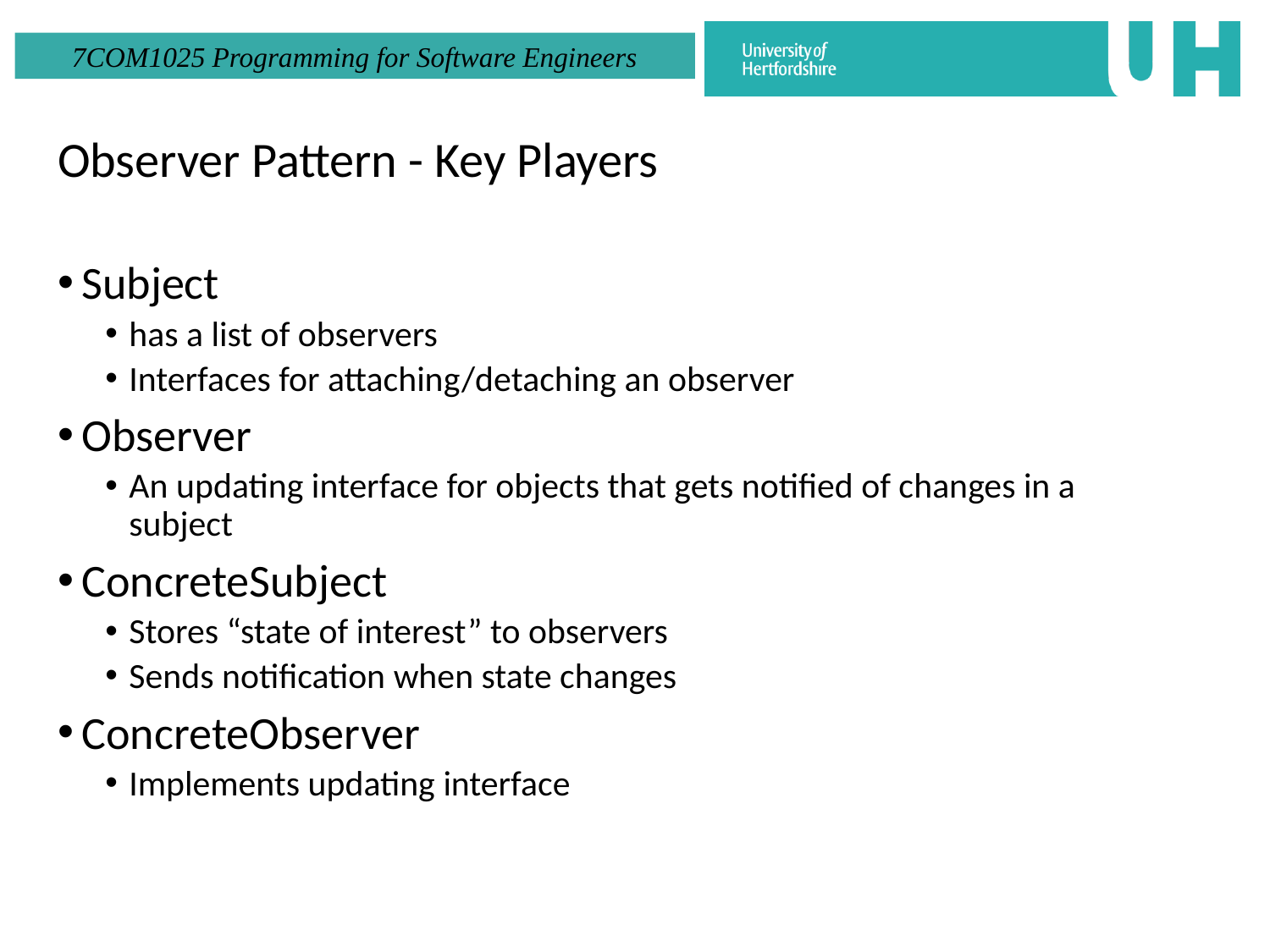

# Observer Pattern - Key Players
Subject
has a list of observers
Interfaces for attaching/detaching an observer
Observer
An updating interface for objects that gets notified of changes in a subject
ConcreteSubject
Stores “state of interest” to observers
Sends notification when state changes
ConcreteObserver
Implements updating interface